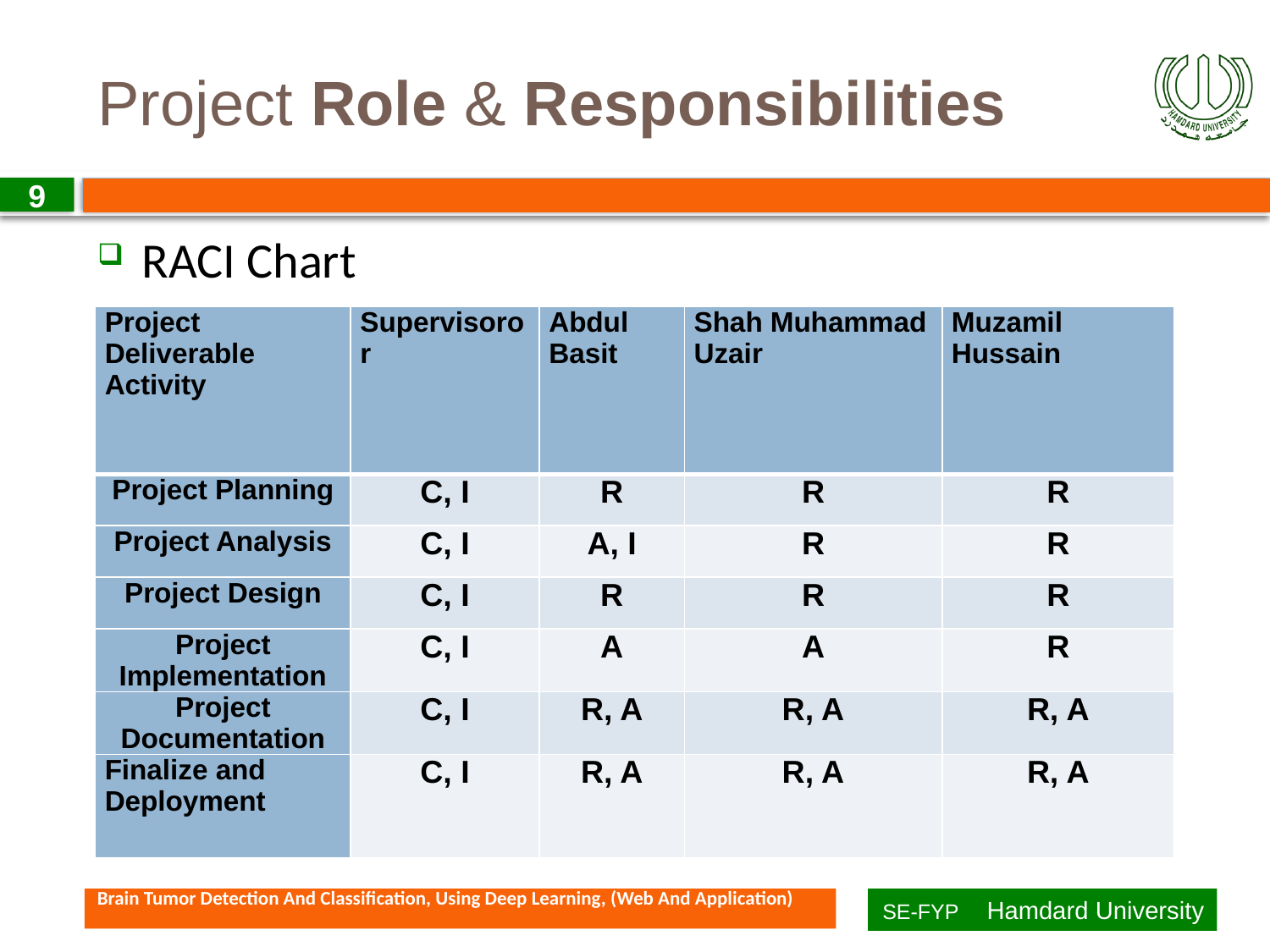

# Project Role & Responsibilities
9
RACI Chart

| Project Deliverable Activity | Supervisoror | Abdul Basit | Shah Muhammad Uzair | Muzamil Hussain |
| --- | --- | --- | --- | --- |
| Project Planning | C, I | R | R | R |
| Project Analysis | C, I | A, I | R | R |
| Project Design | C, I | R | R | R |
| Project Implementation | C, I | A | A | R |
| Project Documentation | C, I | R, A | R, A | R, A |
| Finalize and Deployment | C, I | R, A | R, A | R, A |

Brain Tumor Detection And Classification, Using Deep Learning, (Web And Application)

SE-FYP    Hamdard University